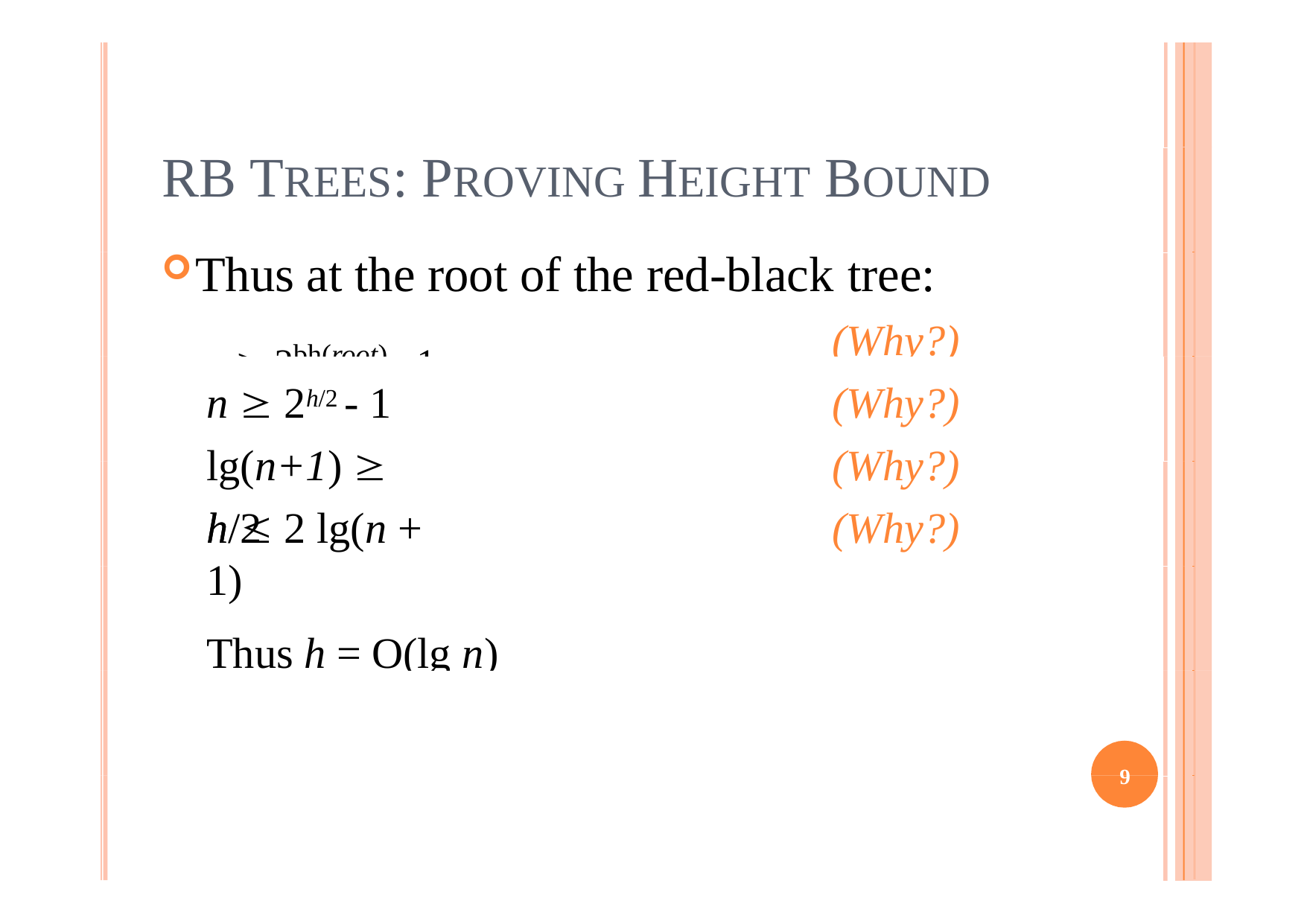

# RB TREES: PROVING HEIGHT BOUND

Thus at the root of the red-black tree:
n ≥ 2bh(root) - 1
(Why?)

n ≥ 2h/2 - 1  lg(n+1) ≥ h/2
(Why?)
(Why?)
h ≤ 2 lg(n + 1)
(Why?)

Thus h = O(lg n)

9